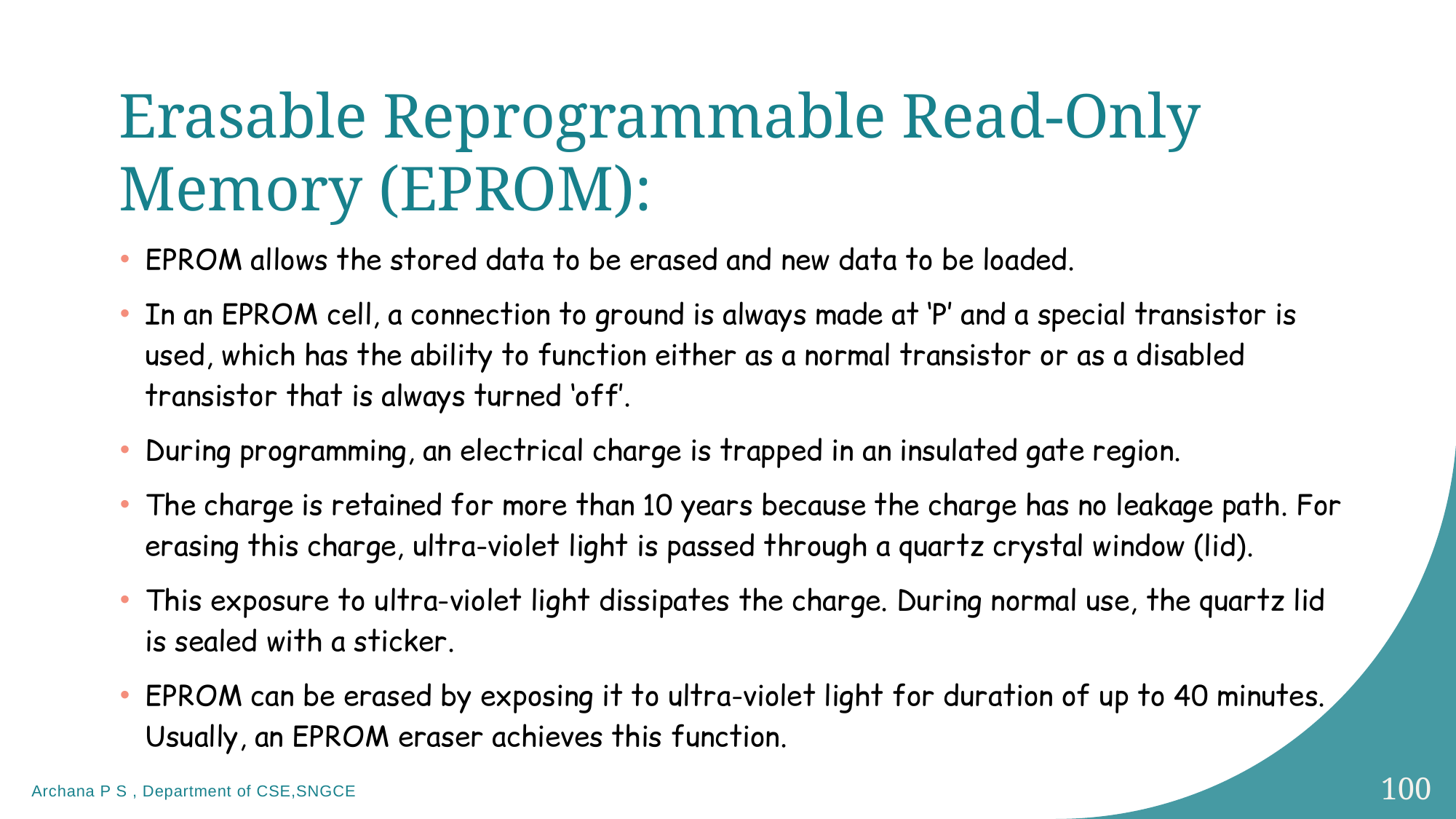

# Erasable Reprogrammable Read-Only Memory (EPROM):
EPROM allows the stored data to be erased and new data to be loaded.
In an EPROM cell, a connection to ground is always made at ‘P’ and a special transistor is used, which has the ability to function either as a normal transistor or as a disabled transistor that is always turned ‘off’.
During programming, an electrical charge is trapped in an insulated gate region.
The charge is retained for more than 10 years because the charge has no leakage path. For erasing this charge, ultra-violet light is passed through a quartz crystal window (lid).
This exposure to ultra-violet light dissipates the charge. During normal use, the quartz lid is sealed with a sticker.
EPROM can be erased by exposing it to ultra-violet light for duration of up to 40 minutes. Usually, an EPROM eraser achieves this function.
100
Archana P S , Department of CSE,SNGCE